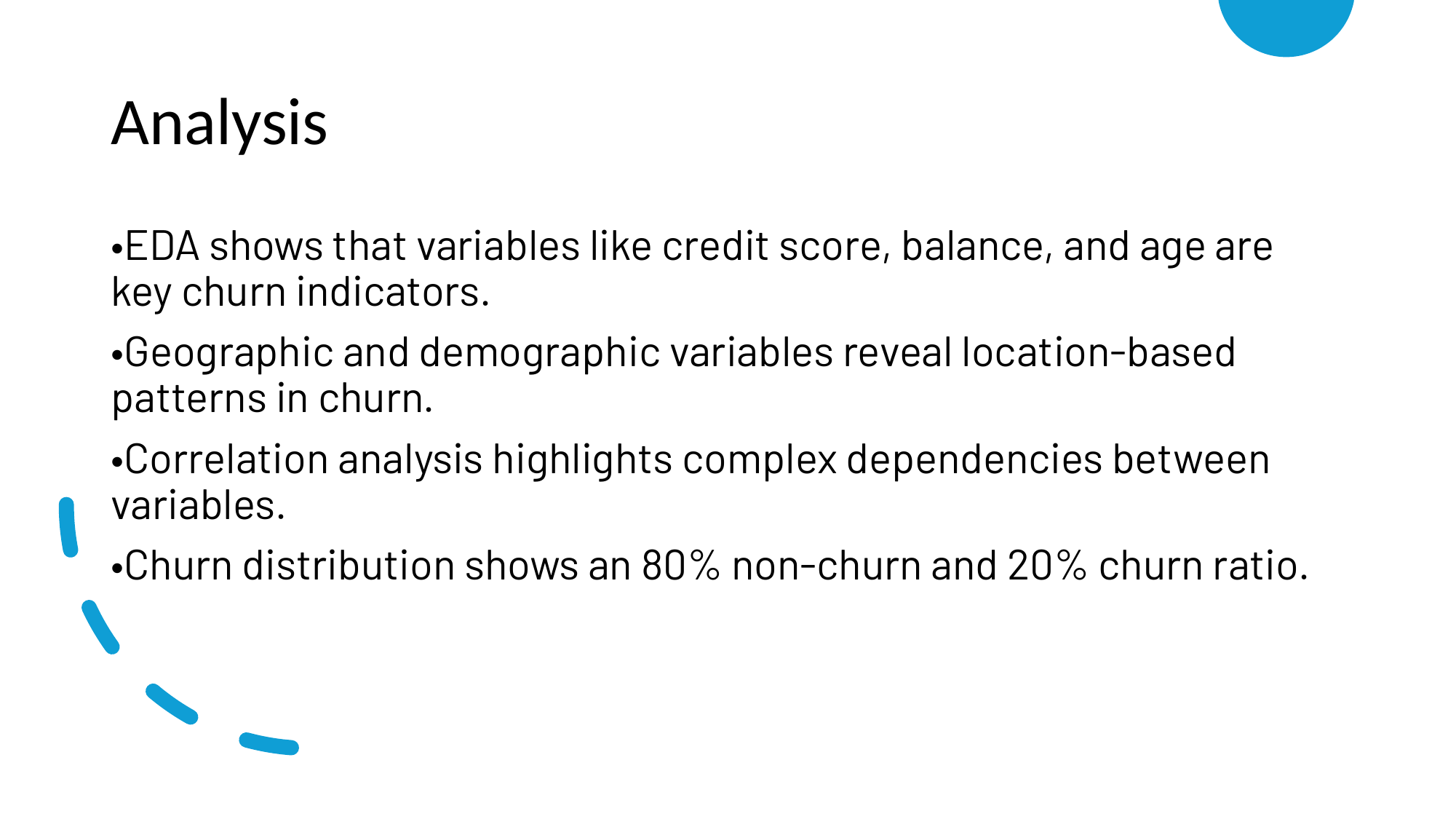

# Analysis
•EDA shows that variables like credit score, balance, and age are key churn indicators.
•Geographic and demographic variables reveal location-based patterns in churn.
•Correlation analysis highlights complex dependencies between variables.
•Churn distribution shows an 80% non-churn and 20% churn ratio.